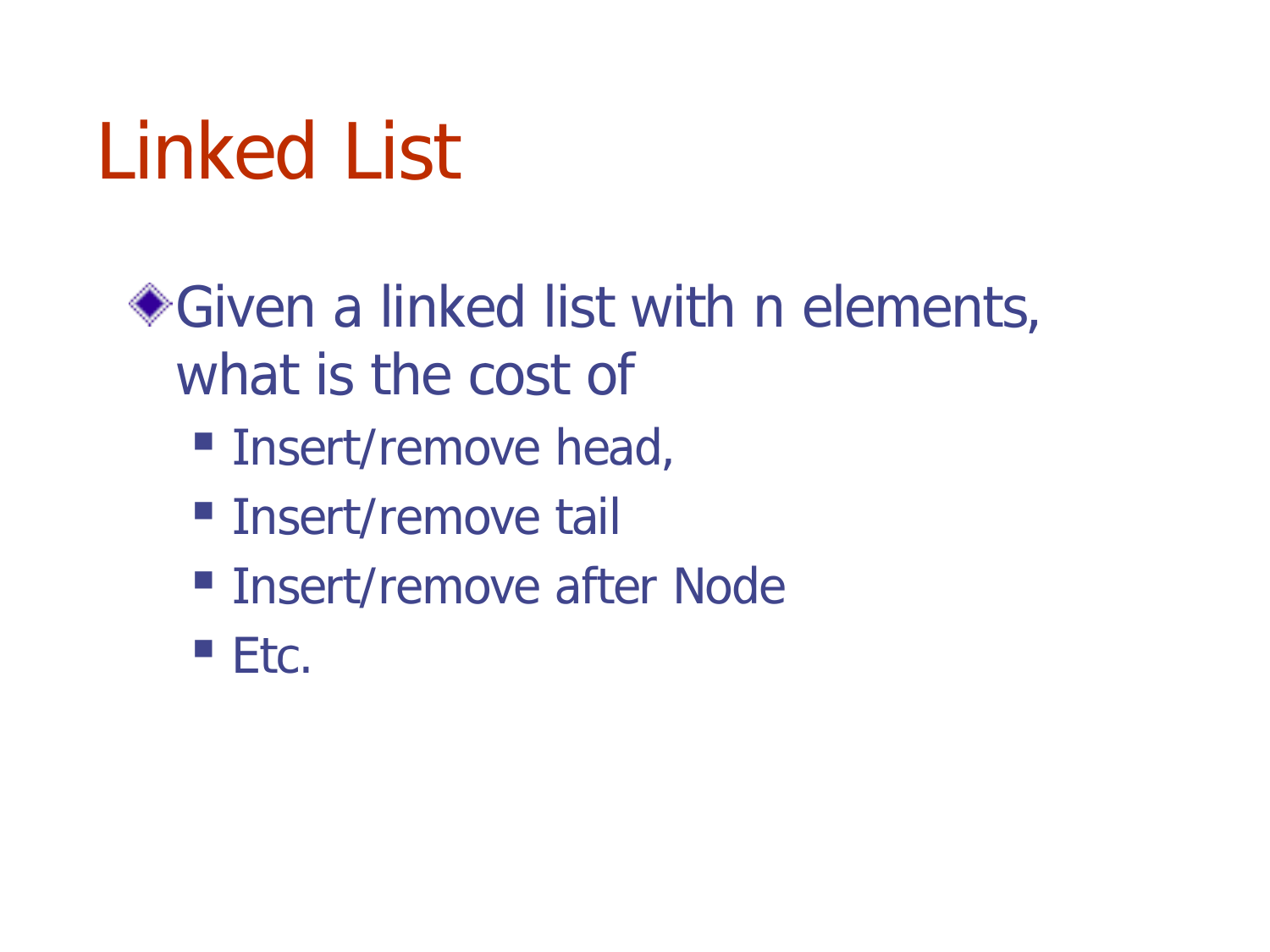

# Linked List
Given a linked list with n elements, what is the cost of
Insert/remove head,
Insert/remove tail
Insert/remove after Node
Etc.